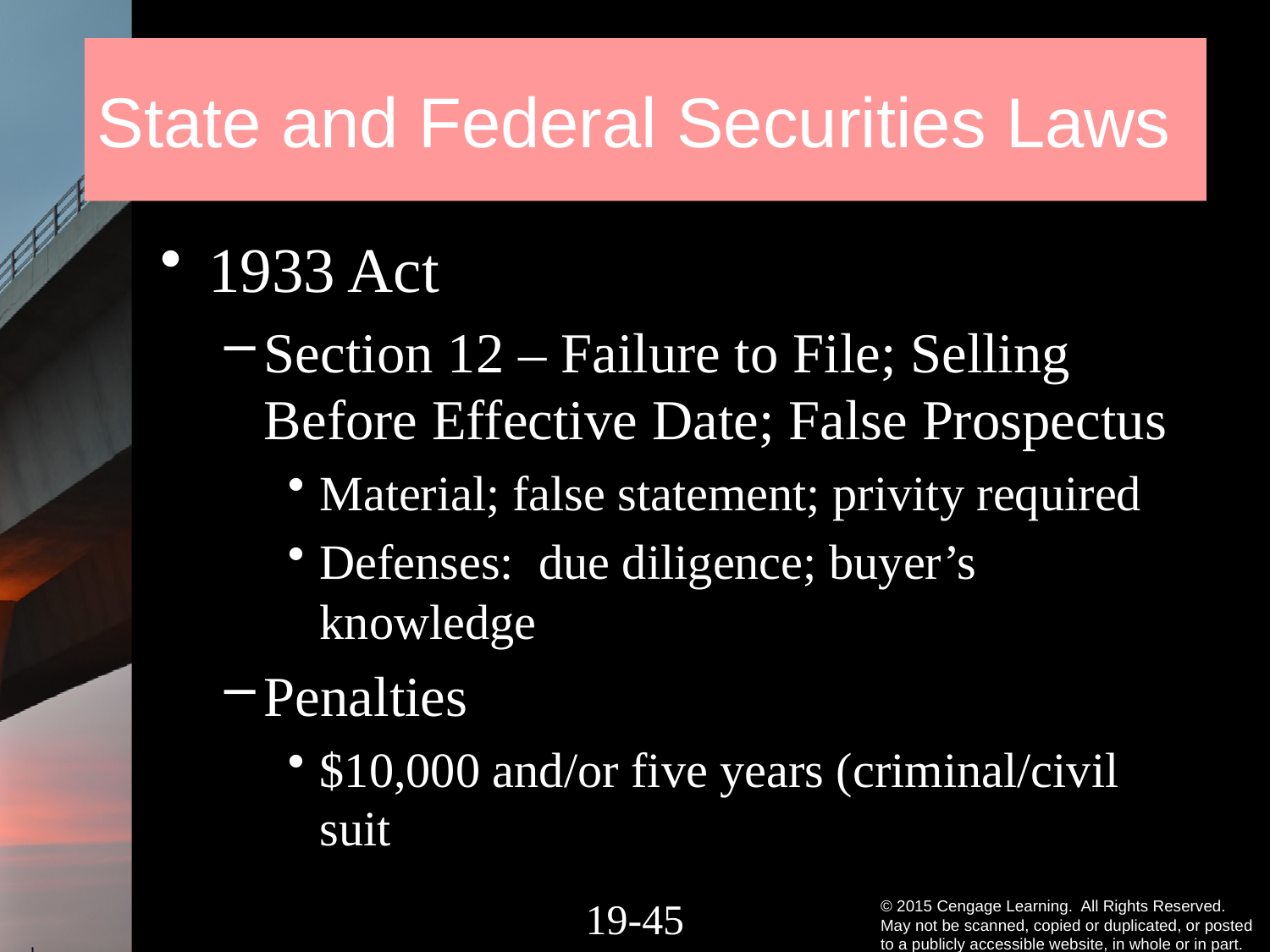

# State and Federal Securities Laws
1933 Act
Section 12 – Failure to File; Selling Before Effective Date; False Prospectus
Material; false statement; privity required
Defenses:  due diligence; buyer’s knowledge
Penalties
$10,000 and/or five years (criminal/civil suit
19-45